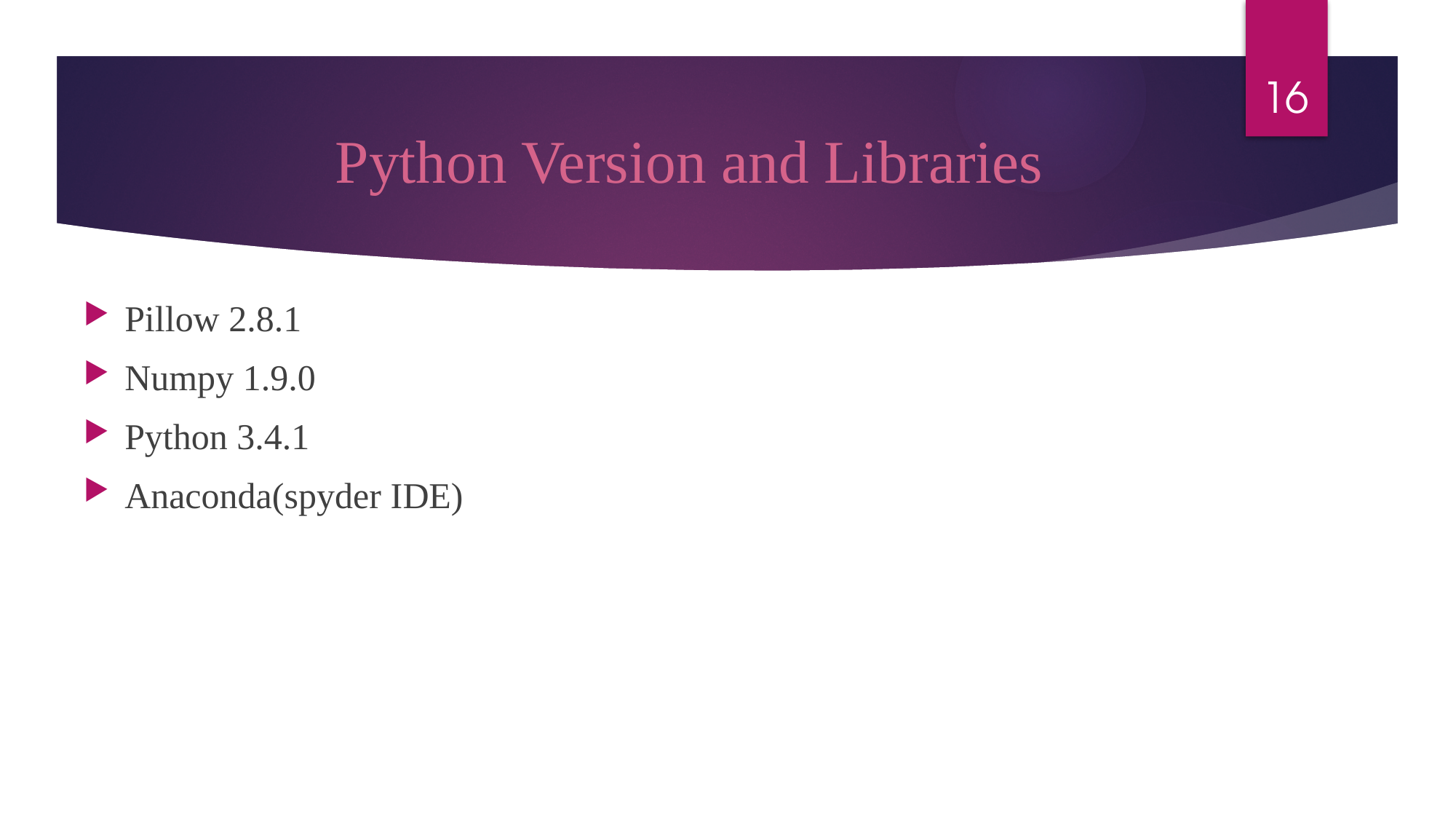

16
# Python Version and Libraries
Pillow 2.8.1
Numpy 1.9.0
Python 3.4.1
Anaconda(spyder IDE)